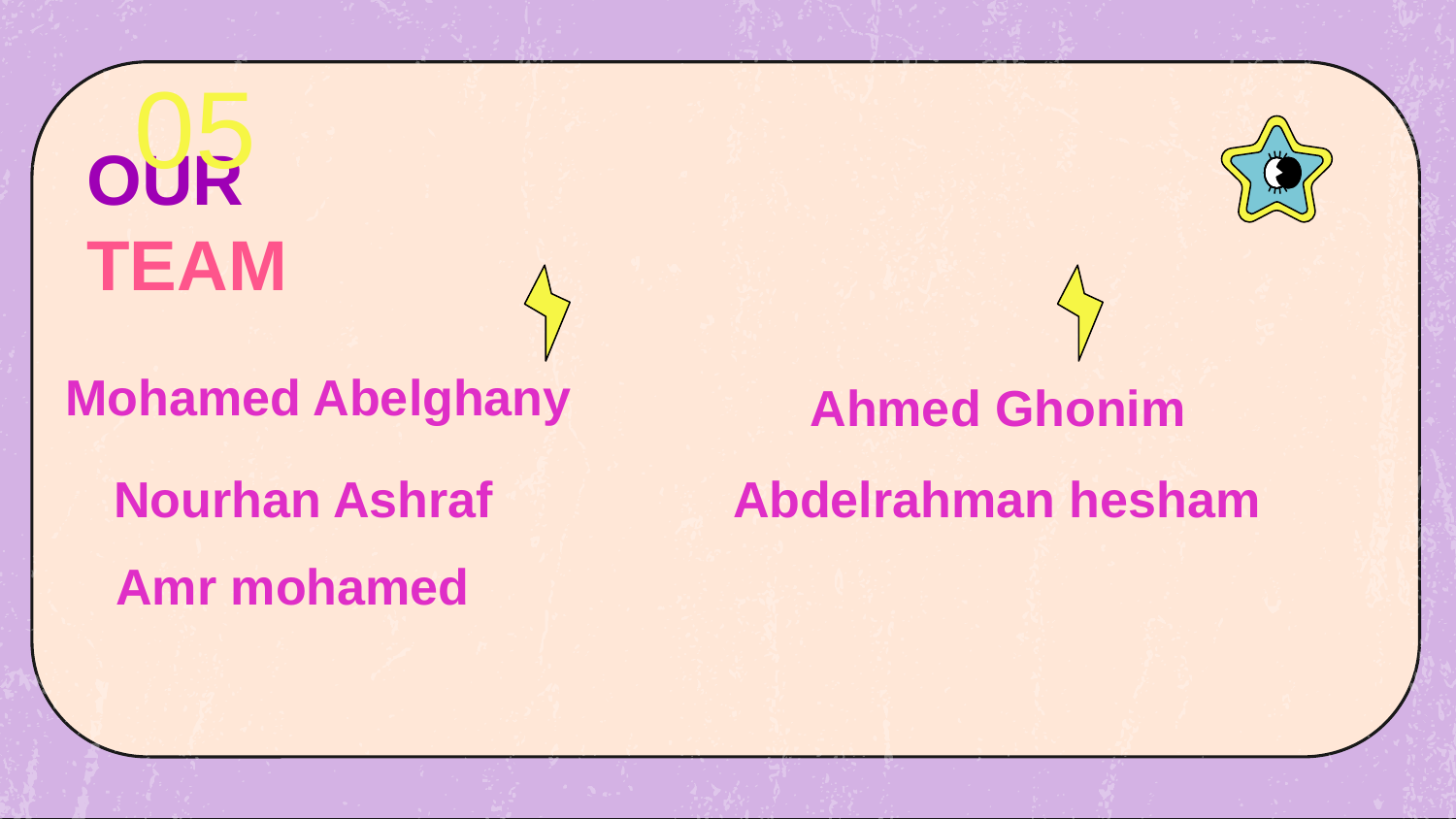

05

# OUR TEAM

Mohamed Abelghany
Ahmed Ghonim
Nourhan Ashraf
Abdelrahman hesham
Amr mohamed